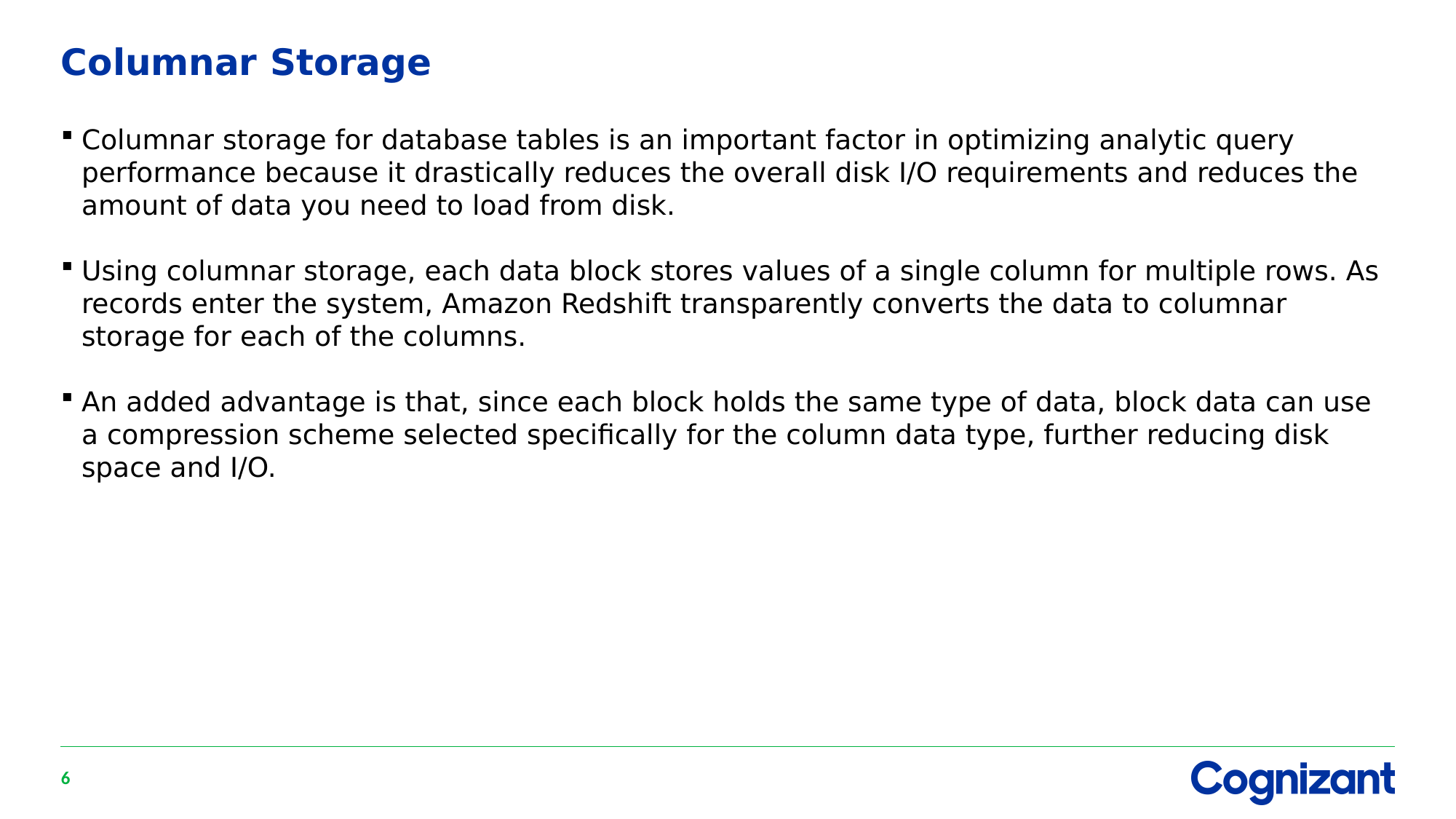

# Columnar Storage
Columnar storage for database tables is an important factor in optimizing analytic query performance because it drastically reduces the overall disk I/O requirements and reduces the amount of data you need to load from disk.

Using columnar storage, each data block stores values of a single column for multiple rows. As records enter the system, Amazon Redshift transparently converts the data to columnar storage for each of the columns.

An added advantage is that, since each block holds the same type of data, block data can use a compression scheme selected specifically for the column data type, further reducing disk space and I/O.

6